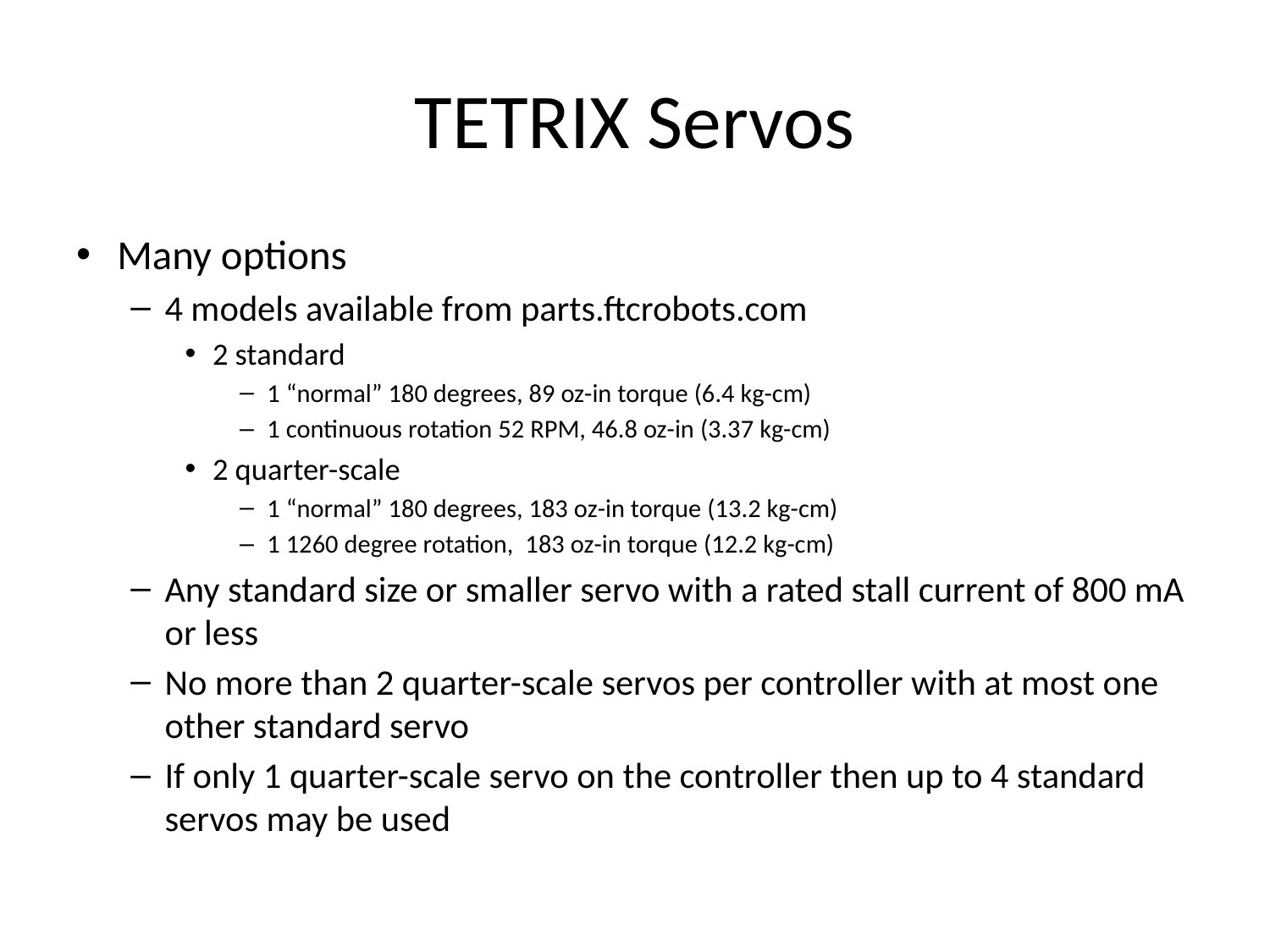

# TETRIX Servos
Many options
4 models available from parts.ftcrobots.com
2 standard
1 “normal” 180 degrees, 89 oz-in torque (6.4 kg-cm)
1 continuous rotation 52 RPM, 46.8 oz-in (3.37 kg-cm)
2 quarter-scale
1 “normal” 180 degrees, 183 oz-in torque (13.2 kg-cm)
1 1260 degree rotation,  183 oz-in torque (12.2 kg-cm)
Any standard size or smaller servo with a rated stall current of 800 mA or less
No more than 2 quarter-scale servos per controller with at most one other standard servo
If only 1 quarter-scale servo on the controller then up to 4 standard servos may be used